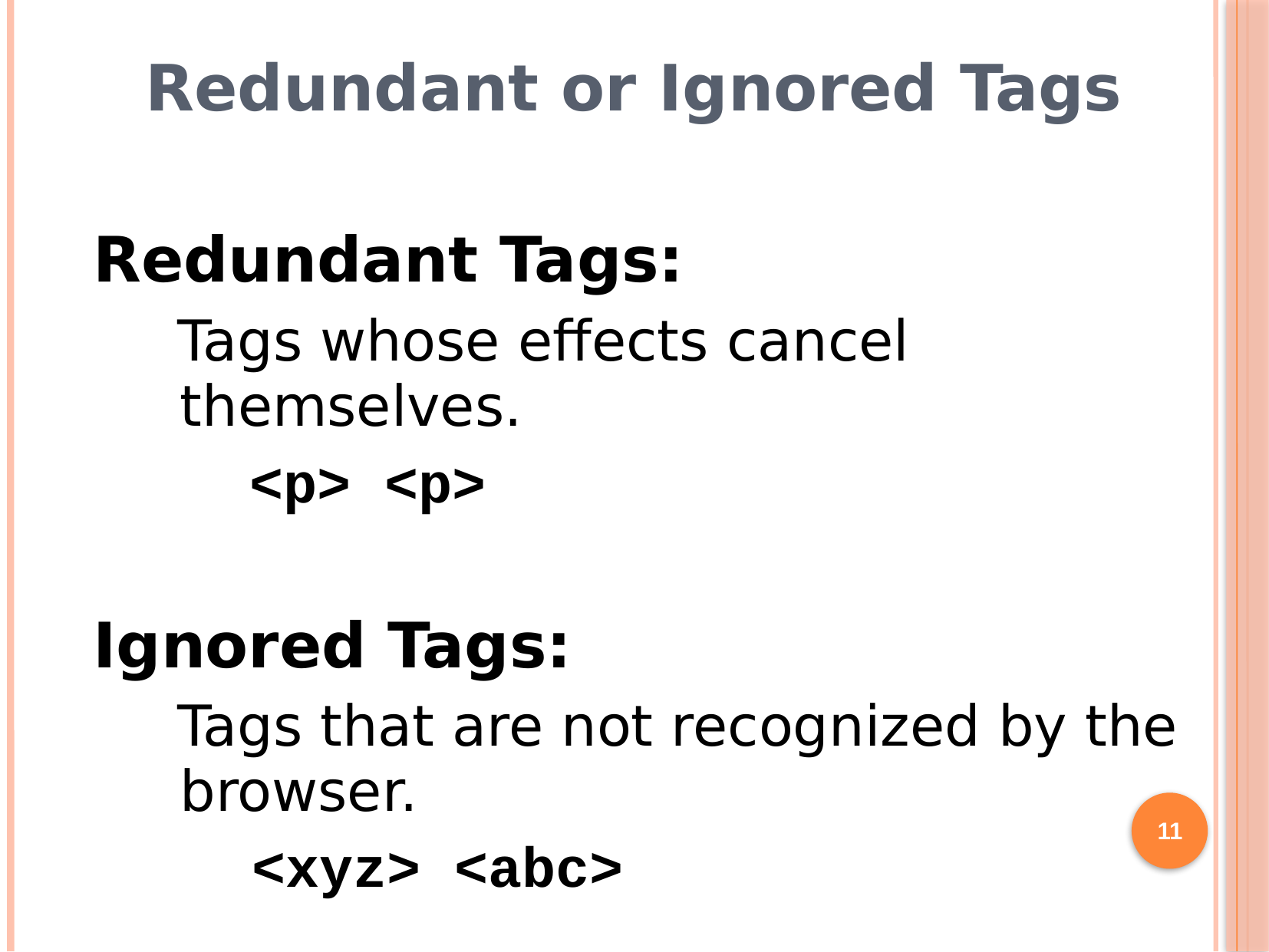

# Redundant or Ignored Tags
Redundant Tags:
Tags whose effects cancel themselves.
<p> <p>

Ignored Tags:
Tags that are not recognized by the browser.
<xyz> <abc>

11